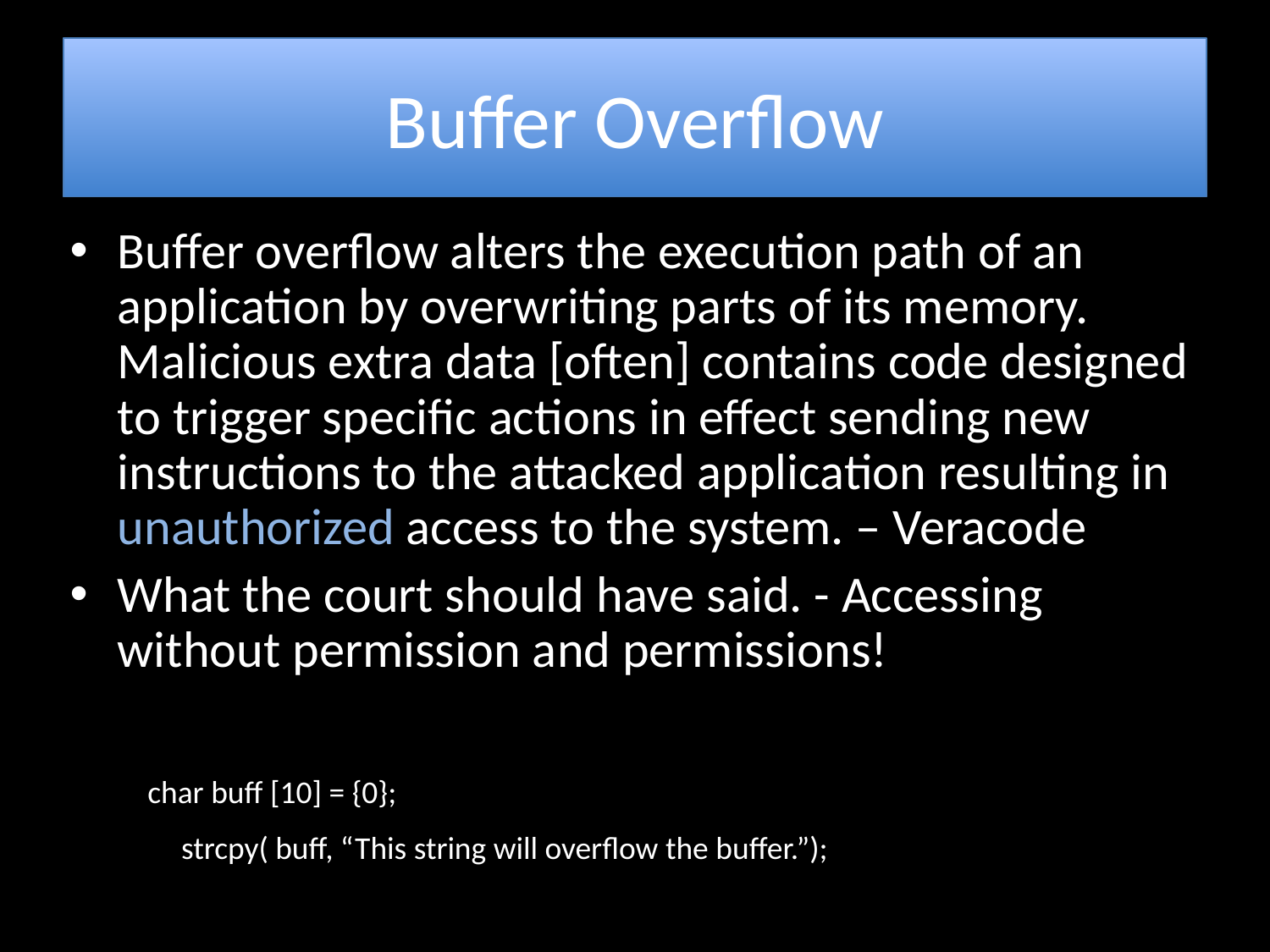

# Buffer Overflow
Buffer overflow alters the execution path of an application by overwriting parts of its memory. Malicious extra data [often] contains code designed to trigger specific actions in effect sending new instructions to the attacked application resulting in unauthorized access to the system. – Veracode
What the court should have said. - Accessing without permission and permissions!
char buff [10] = {0};
strcpy( buff, “This string will overflow the buffer.”);